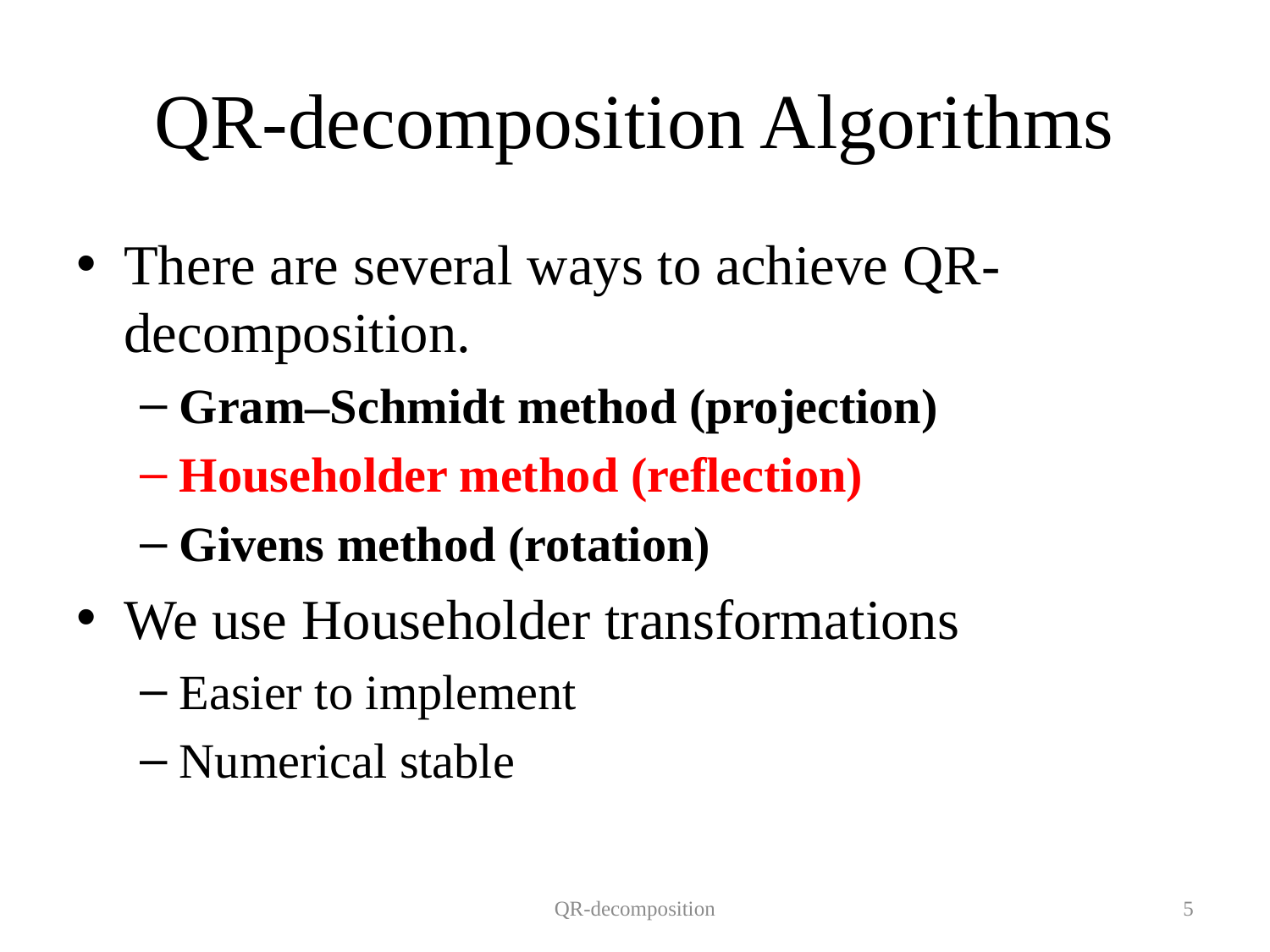

# QR-decomposition Algorithms
There are several ways to achieve QR-decomposition.
Gram–Schmidt method (projection)
Householder method (reflection)
Givens method (rotation)
We use Householder transformations
Easier to implement
Numerical stable

QR-decomposition
5